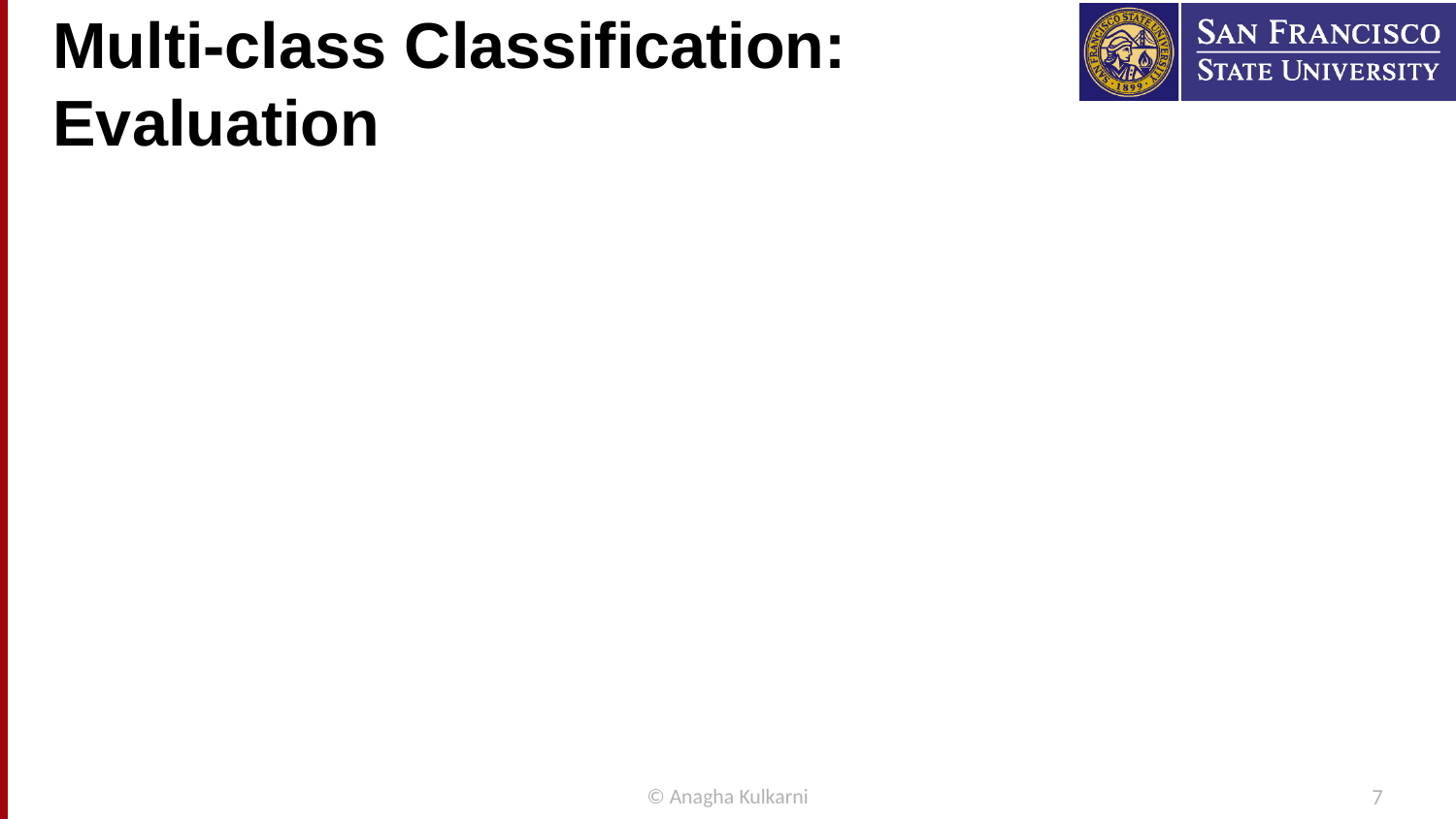

# Multi-class Classification: Evaluation

© Anagha Kulkarni
7